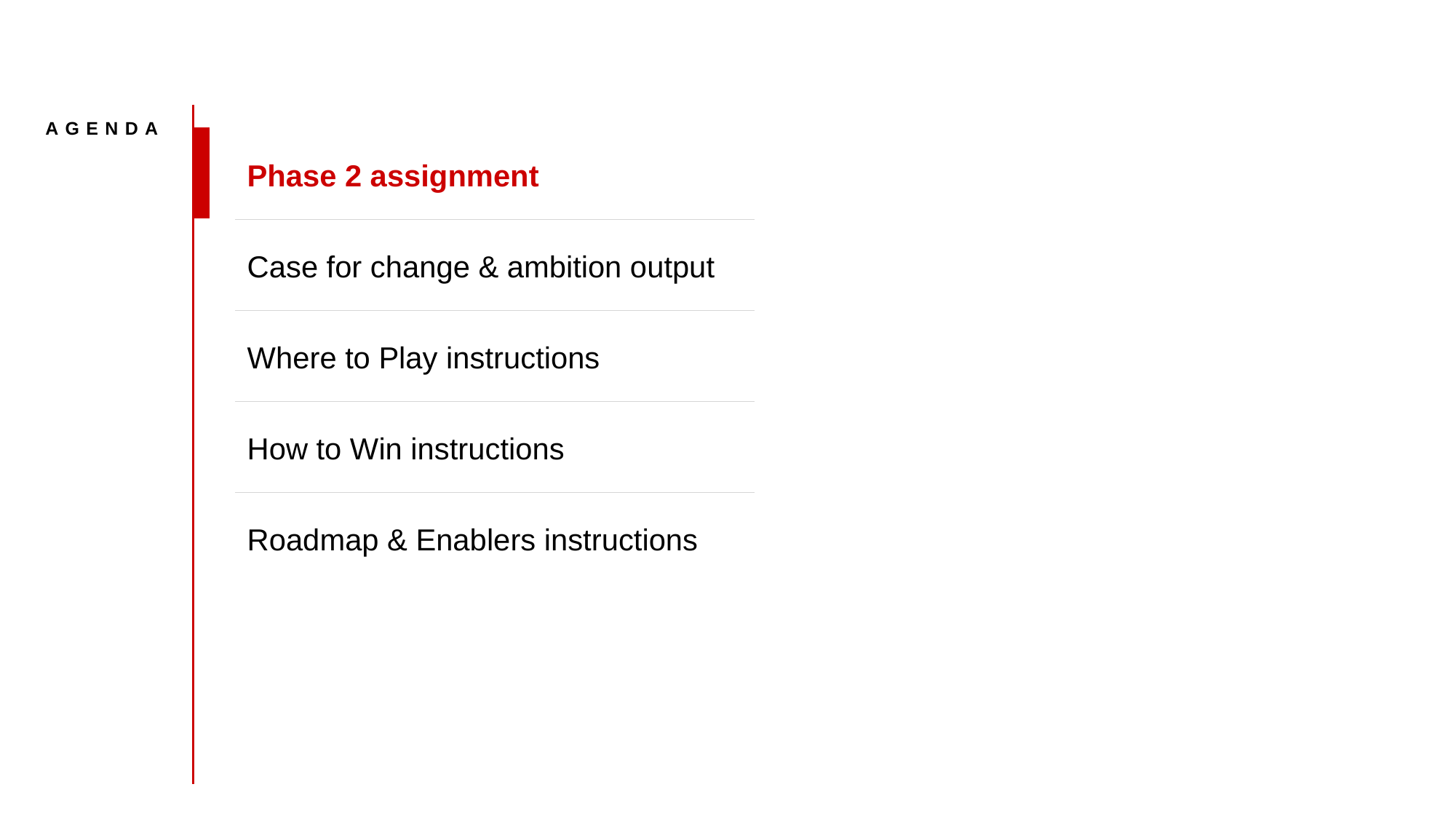

Agenda

Phase 2 assignment
Case for change & ambition output
Where to Play instructions
How to Win instructions
Roadmap & Enablers instructions